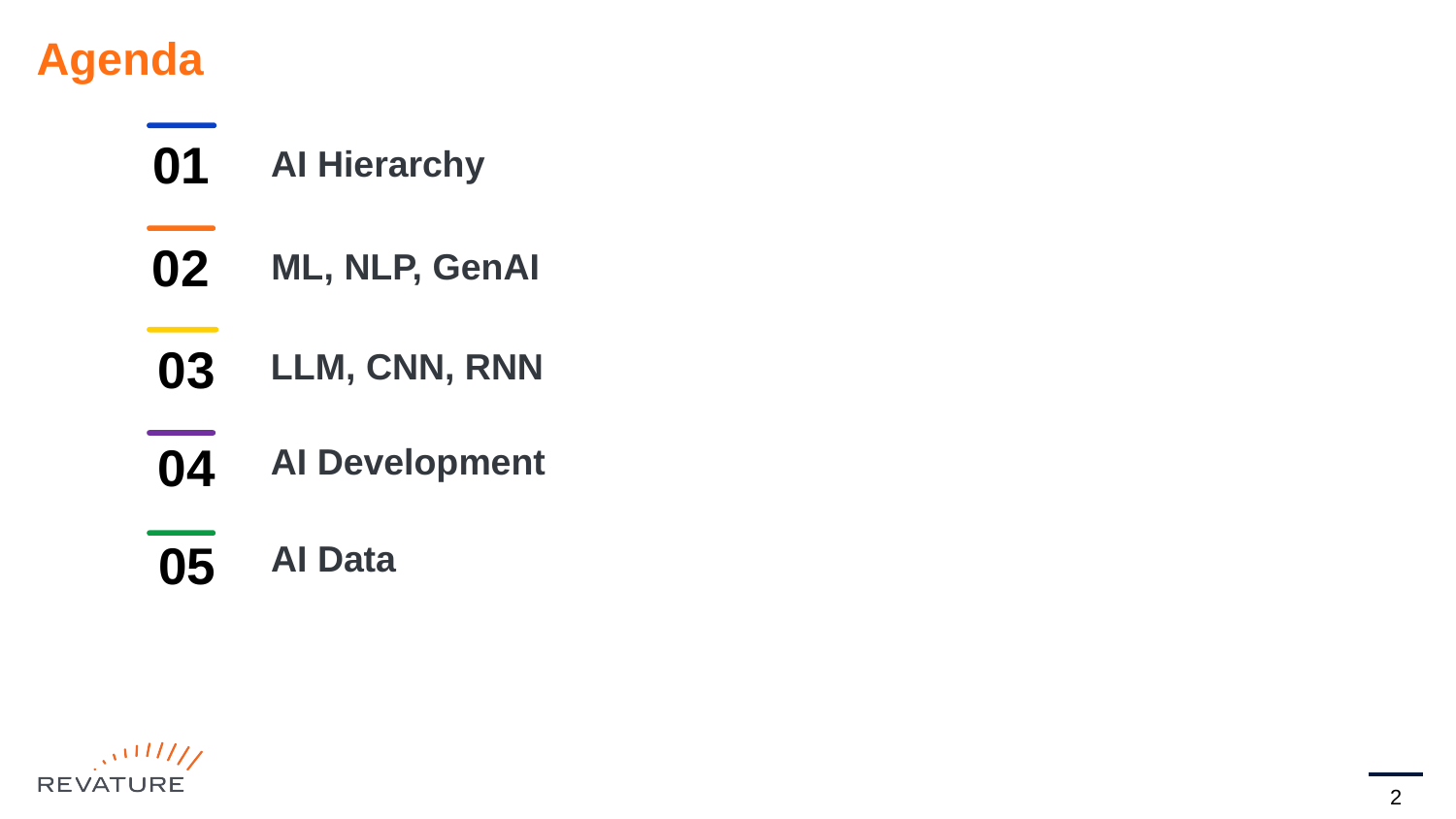

# Agenda

01
AI Hierarchy

02
ML, NLP, GenAI

03
LLM, CNN, RNN

04
AI Development

05
AI Data